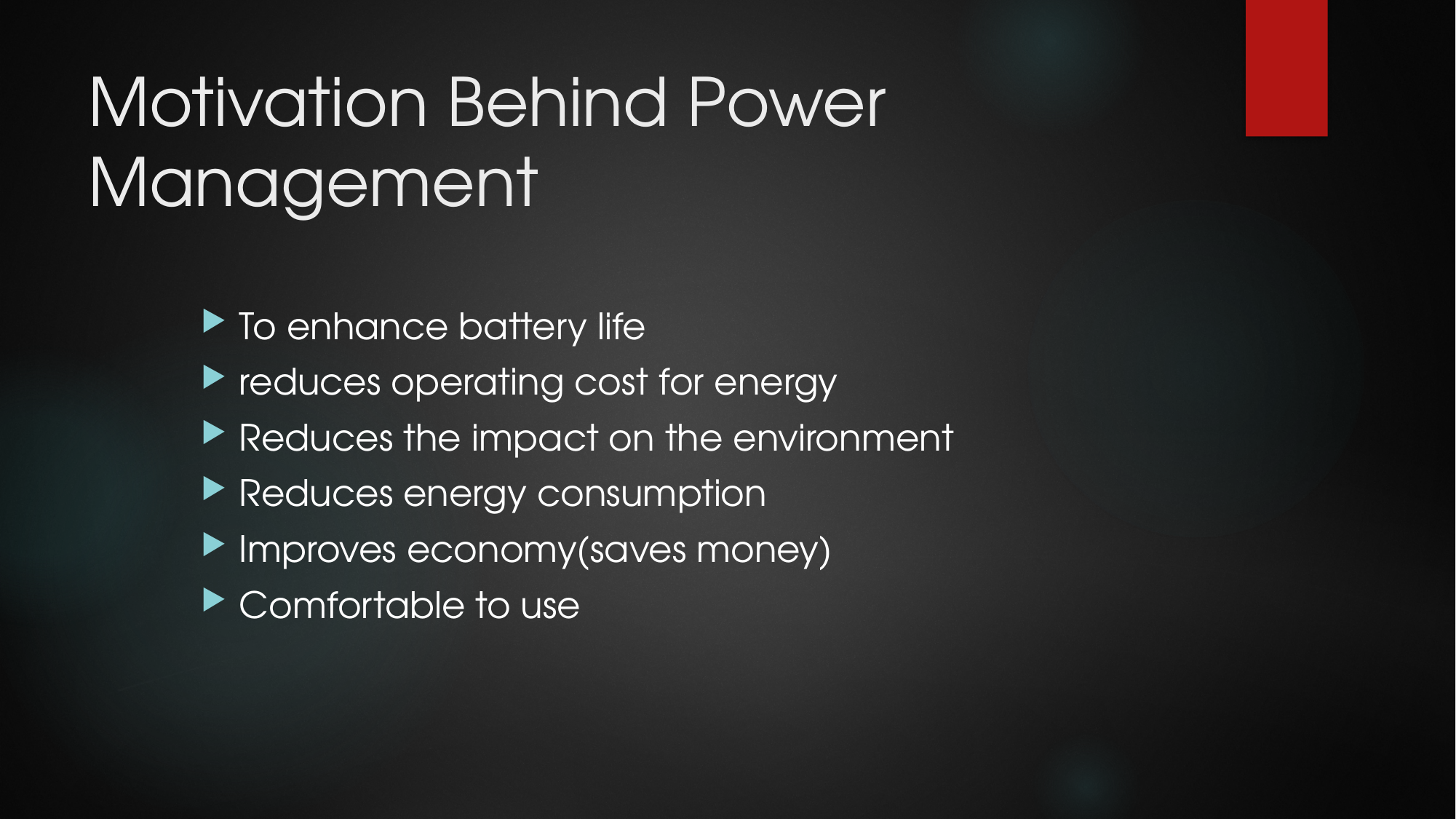

# Motivation Behind Power Management
To enhance battery life
reduces operating cost for energy
Reduces the impact on the environment
Reduces energy consumption
Improves economy(saves money)
Comfortable to use